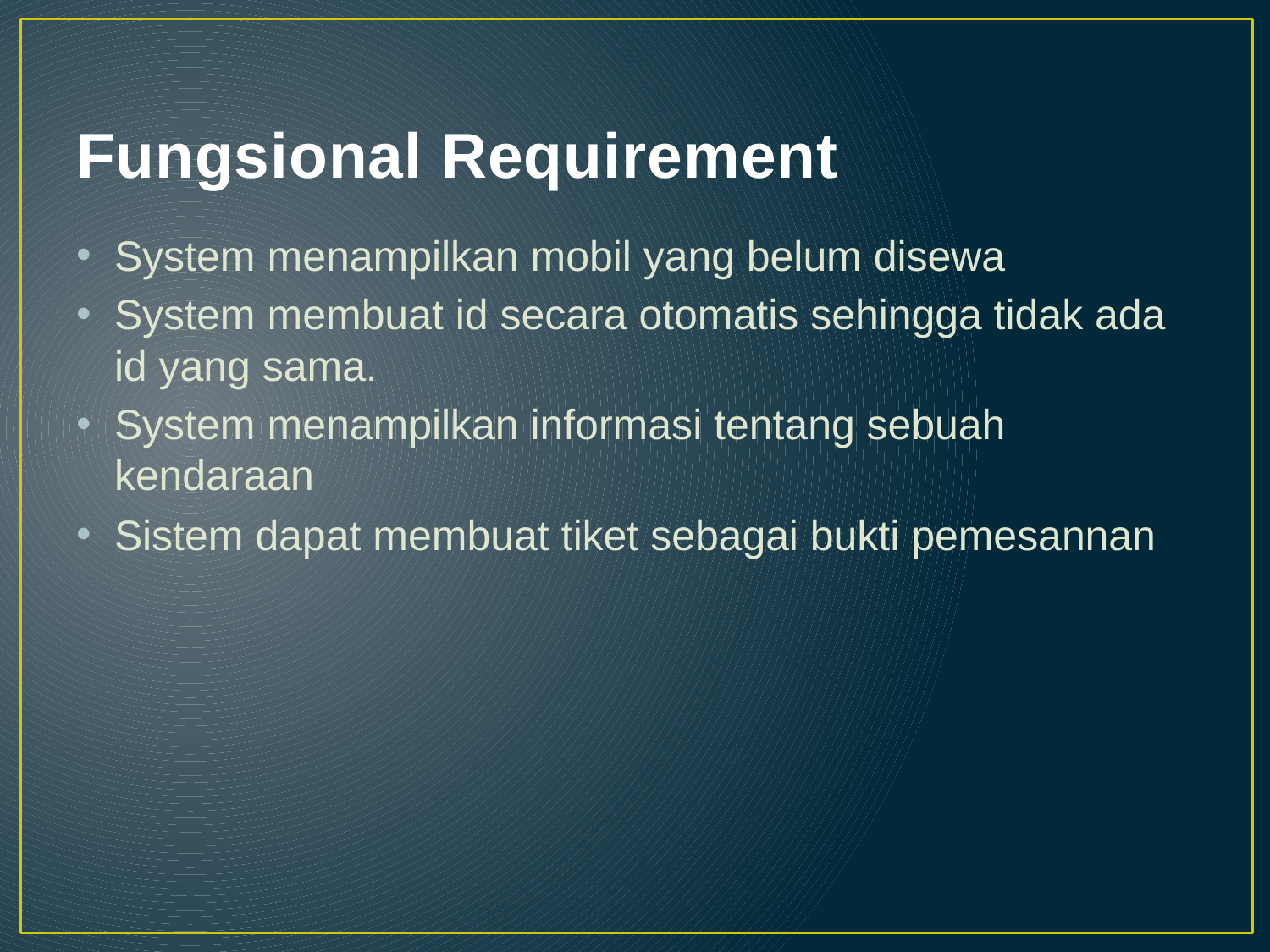

# Fungsional Requirement
System menampilkan mobil yang belum disewa
System membuat id secara otomatis sehingga tidak ada id yang sama.
System menampilkan informasi tentang sebuah kendaraan
Sistem dapat membuat tiket sebagai bukti pemesannan